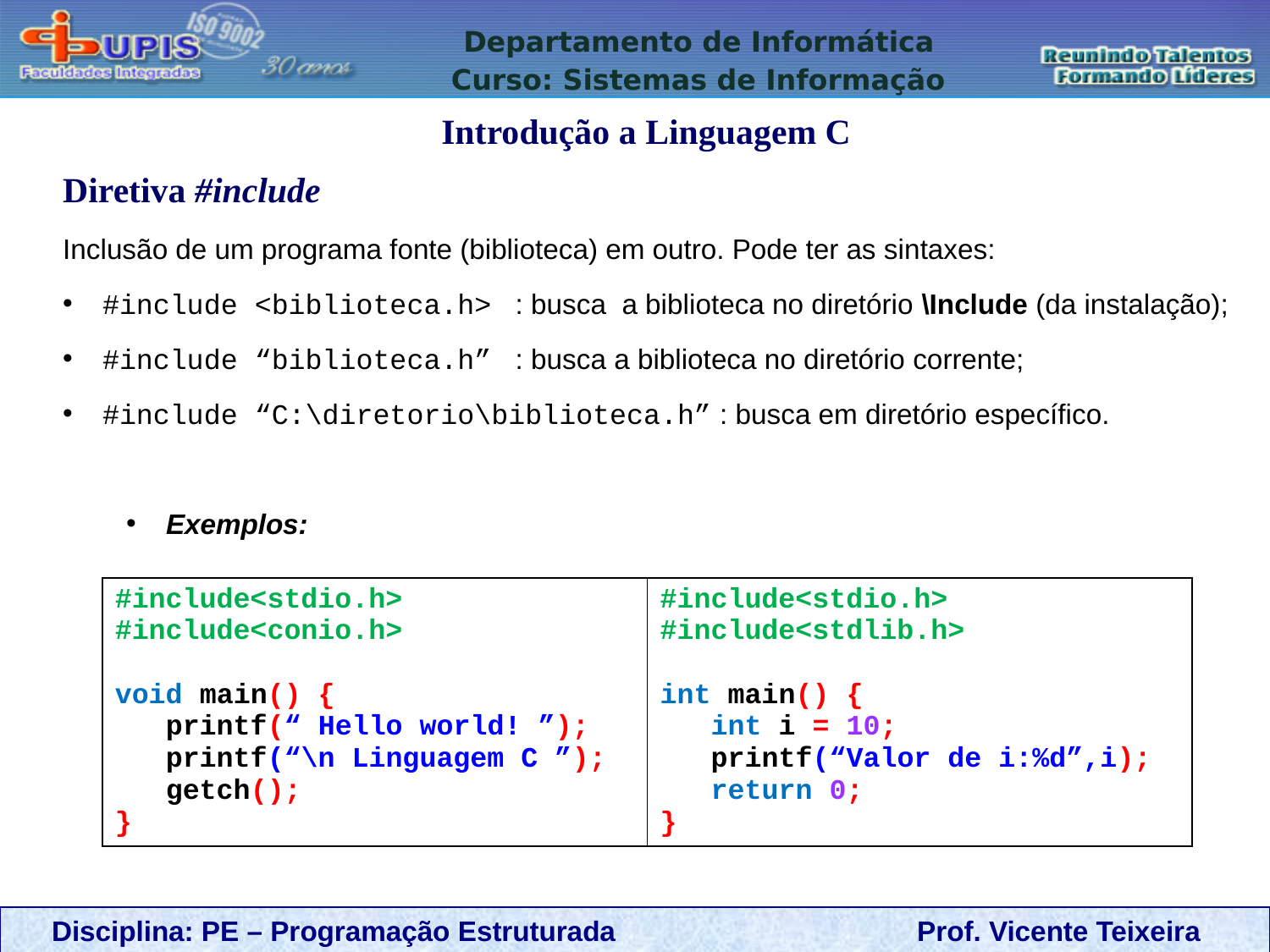

Introdução a Linguagem C
Diretiva #include
Inclusão de um programa fonte (biblioteca) em outro. Pode ter as sintaxes:
#include <biblioteca.h>   : busca  a biblioteca no diretório \Include (da instalação);
#include “biblioteca.h”   : busca a biblioteca no diretório corrente;
#include “C:\diretorio\biblioteca.h” : busca em diretório específico.

Exemplos:
| #include<stdio.h> #include<conio.h> void main() { printf(“ Hello world! ”); printf(“\n Linguagem C ”); getch(); } | #include<stdio.h> #include<stdlib.h> int main() { int i = 10; printf(“Valor de i:%d”,i); return 0; } |
| --- | --- |